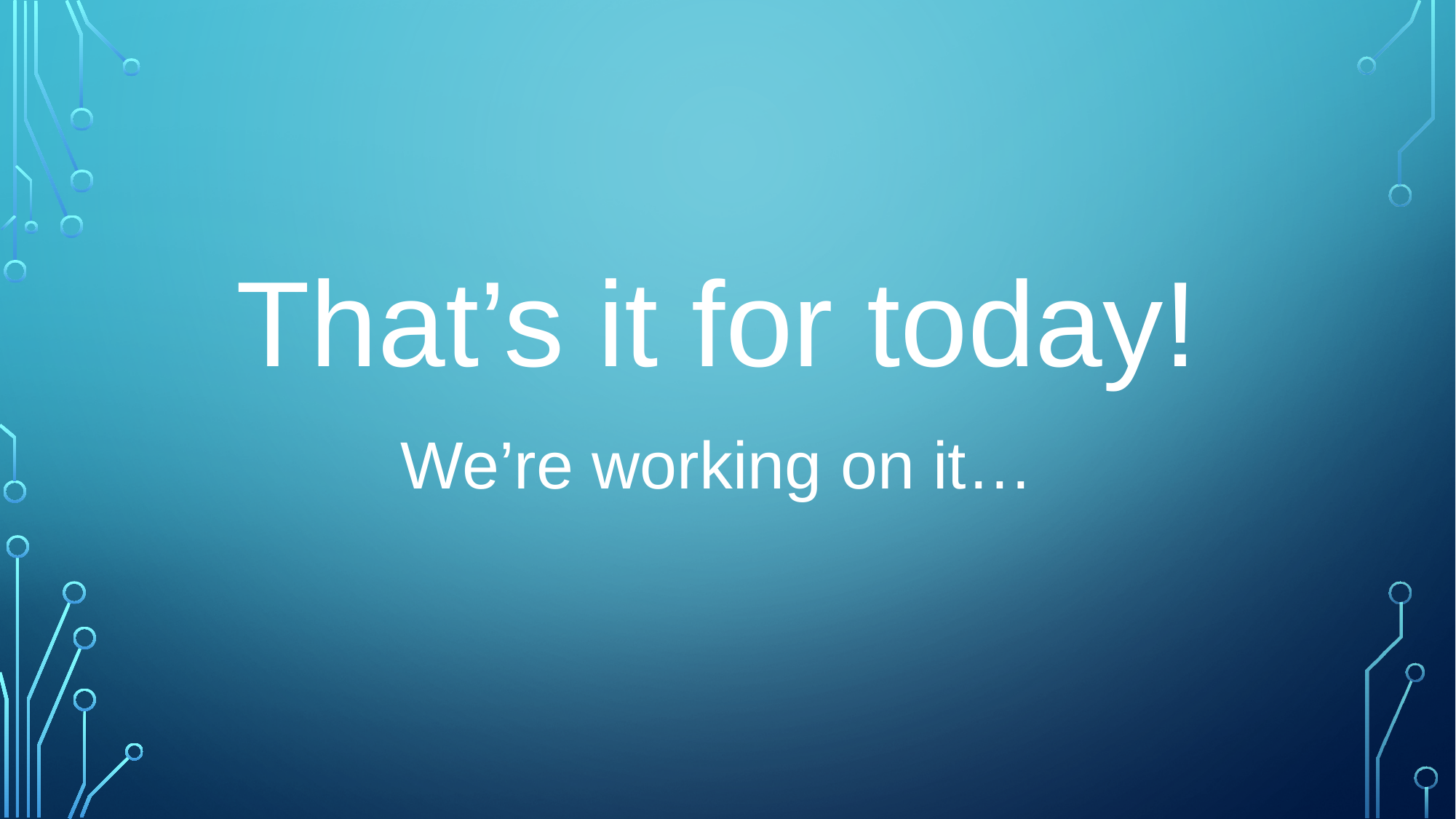

That’s it for today!
We’re working on it…